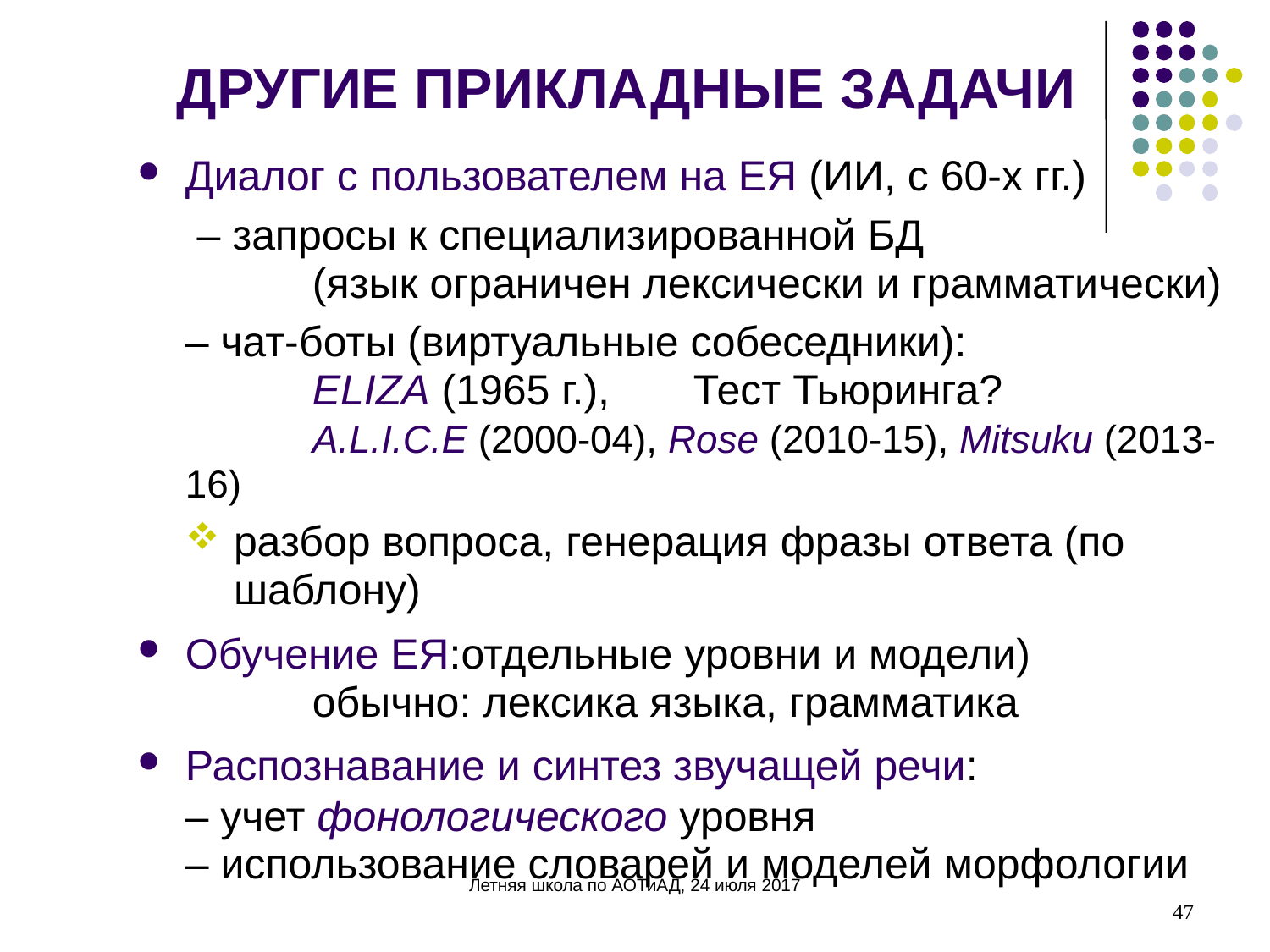

ДРУГИЕ ПРИКЛАДНЫЕ ЗАДАЧИ
Диалог с пользователем на ЕЯ (ИИ, с 60-х гг.)
     – запросы к специализированной БД
    	(язык ограничен лексически и грамматически)
	– чат-боты (виртуальные собеседники):
	ELIZA (1965 г.), 	Тест Тьюринга?
	A.L.I.C.E (2000-04), Rose (2010-15), Mitsuku (2013-16)
разбор вопроса, генерация фразы ответа (по шаблону)
Обучение ЕЯ:отдельные уровни и модели)
	обычно: лексика языка, грамматика
Распознавание и синтез звучащей речи:
    – учет фонологического уровня
– использование словарей и моделей морфологии
47

Летняя школа по АОТиАД, 24 июля 2017